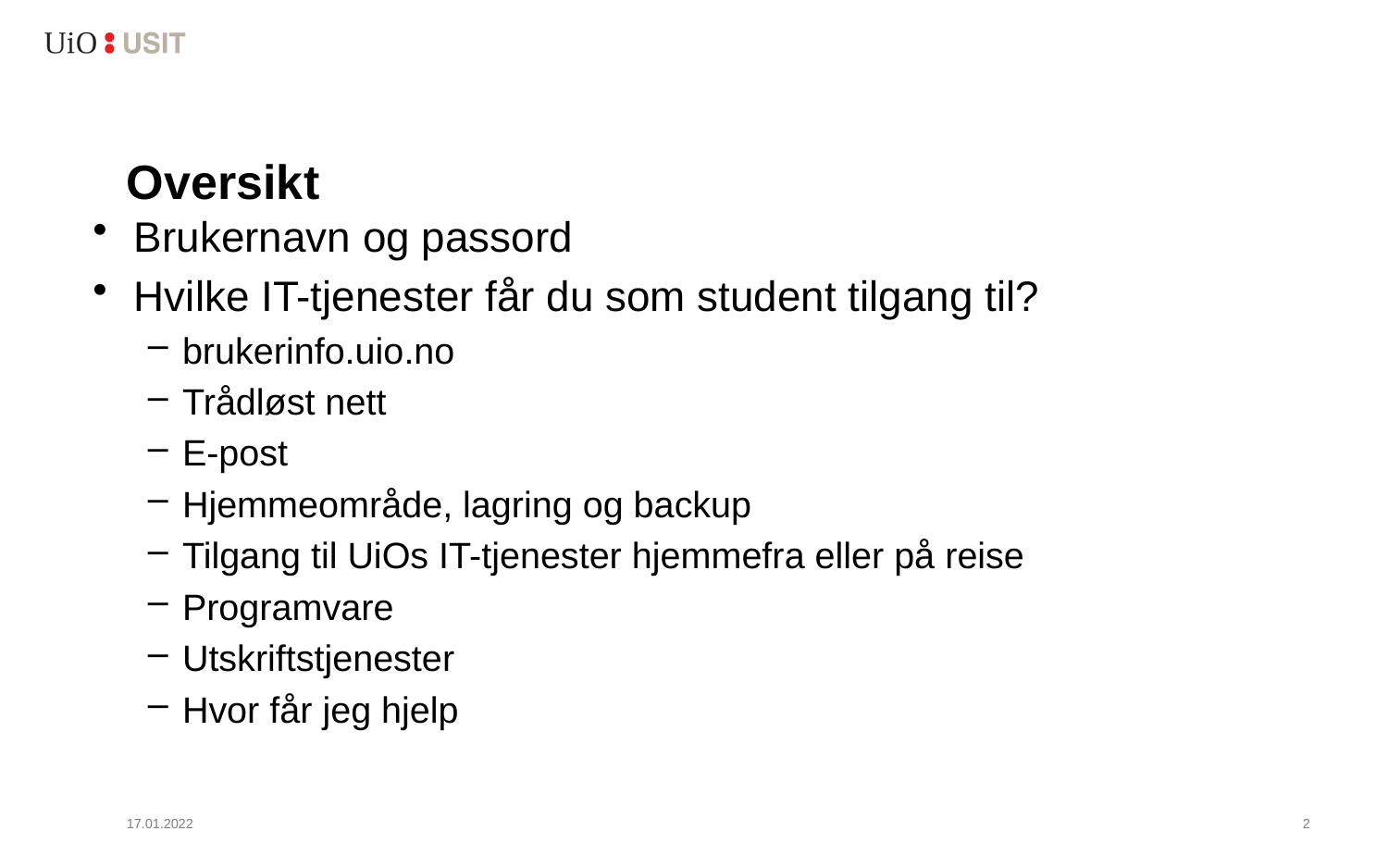

# Oversikt
Brukernavn og passord
Hvilke IT-tjenester får du som student tilgang til?
brukerinfo.uio.no
Trådløst nett
E-post
Hjemmeområde, lagring og backup
Tilgang til UiOs IT-tjenester hjemmefra eller på reise
Programvare
Utskriftstjenester
Hvor får jeg hjelp

17.01.2022
2